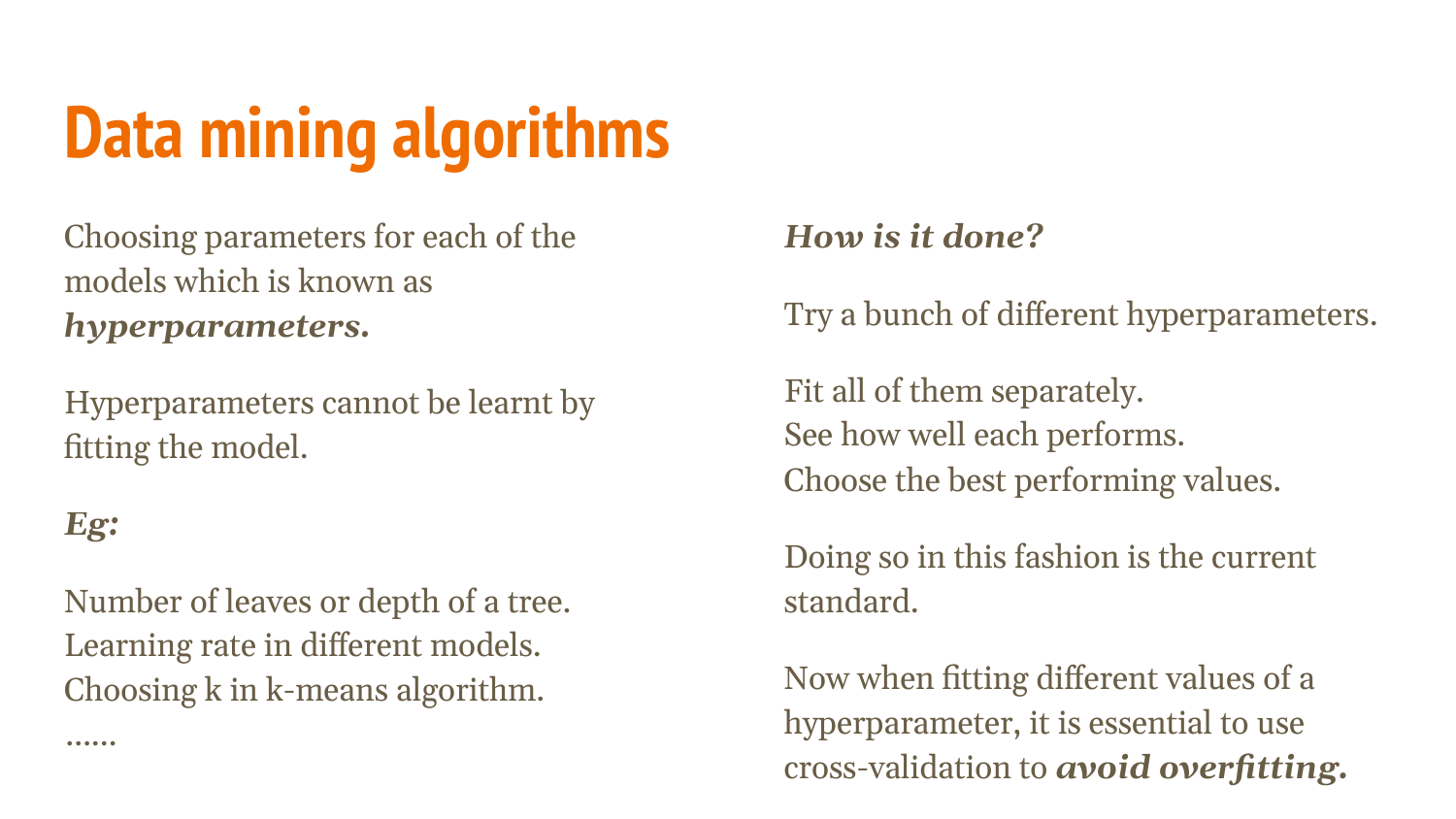

# Data mining algorithms
Choosing parameters for each of the models which is known as hyperparameters.
Hyperparameters cannot be learnt by fitting the model.
Eg:
Number of leaves or depth of a tree.             Learning rate in different models.                 Choosing k in k-means algorithm.                 ……

How is it done?
Try a bunch of different hyperparameters.
Fit all of them separately.                                See how well each performs.                          Choose the best performing values.
Doing so in this fashion is the current standard.
Now when fitting different values of a hyperparameter, it is essential to use cross-validation to avoid overfitting.